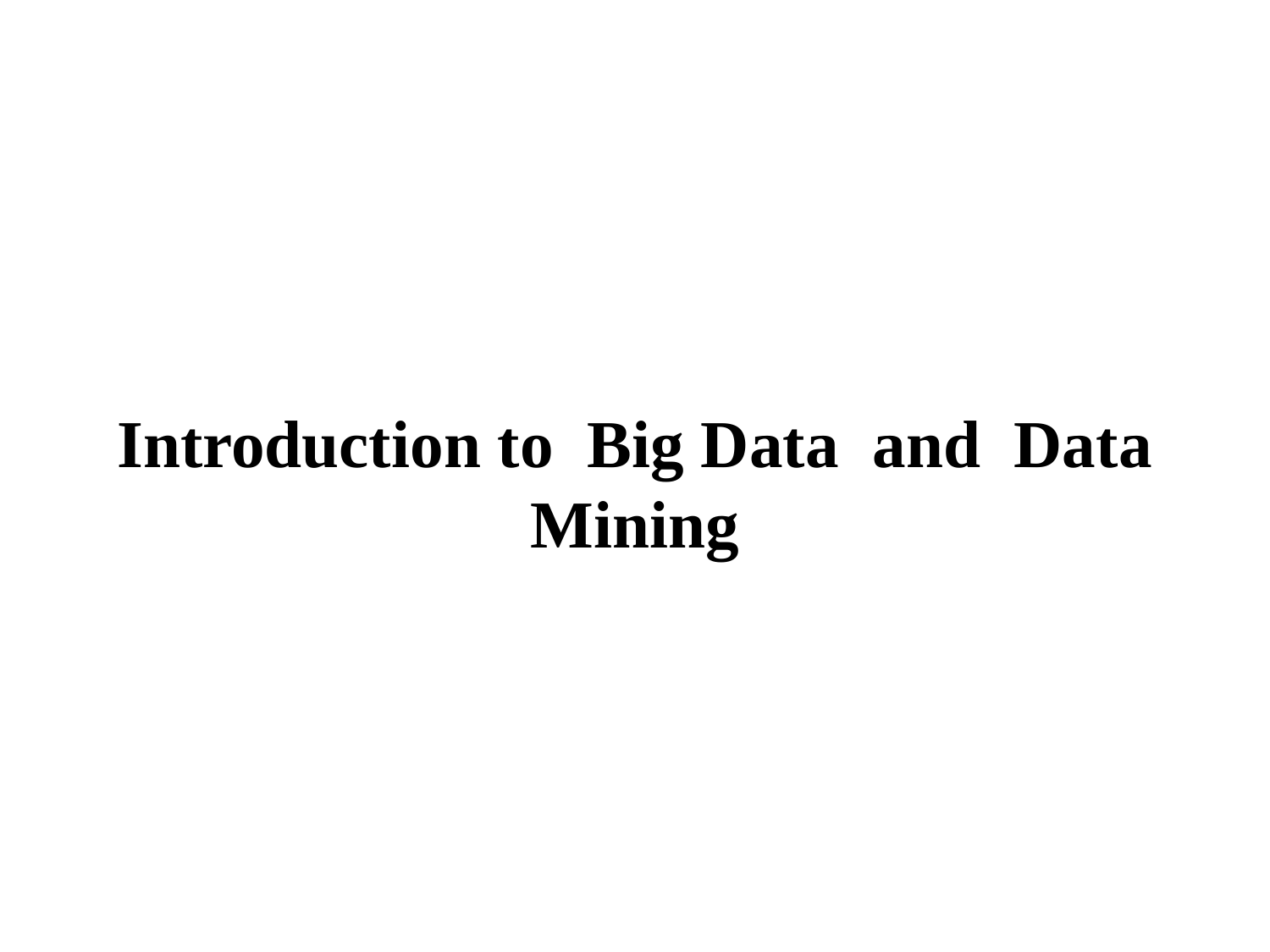

# Introduction to  Big Data  and  Data Mining